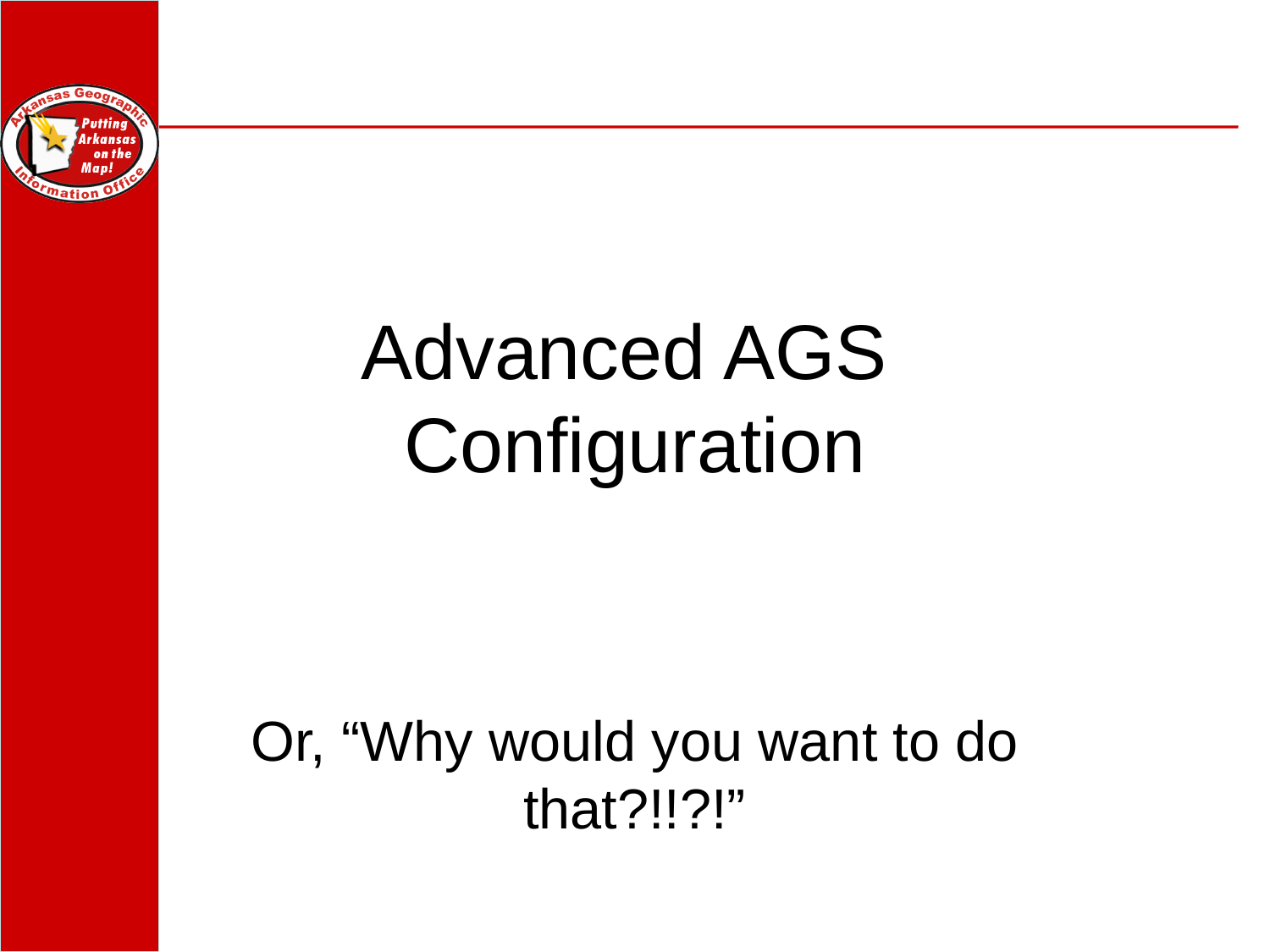

# Advanced AGS Configuration
Or, “Why would you want to do that?!!?!”